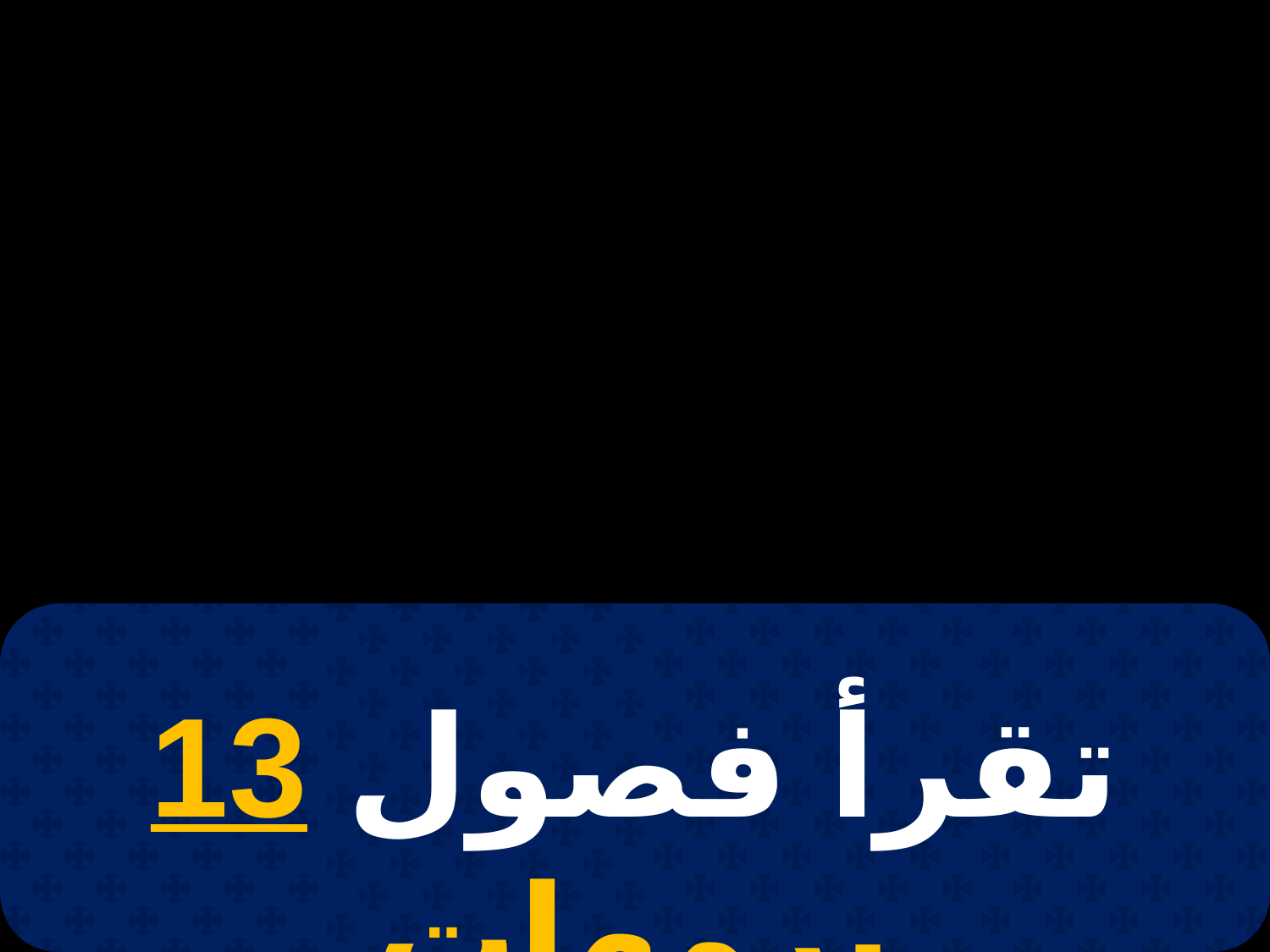

# 21 أبيب
تقرأ فصول 13 برمهات